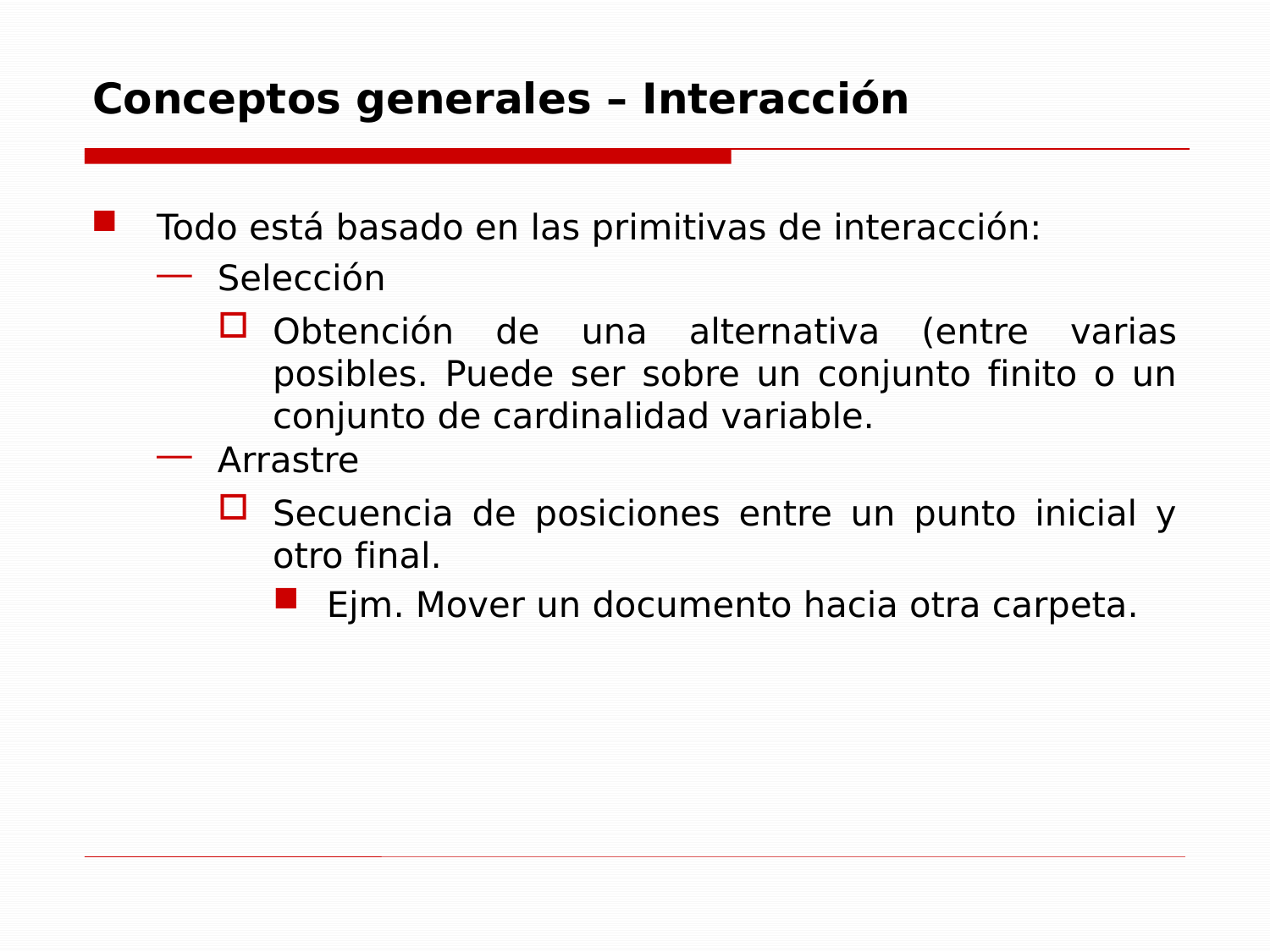

# Conceptos generales – Interacción
Todo está basado en las primitivas de interacción:
Selección
Obtención de una alternativa (entre varias posibles. Puede ser sobre un conjunto finito o un conjunto de cardinalidad variable.
Arrastre
Secuencia de posiciones entre un punto inicial y otro final.
Ejm. Mover un documento hacia otra carpeta.